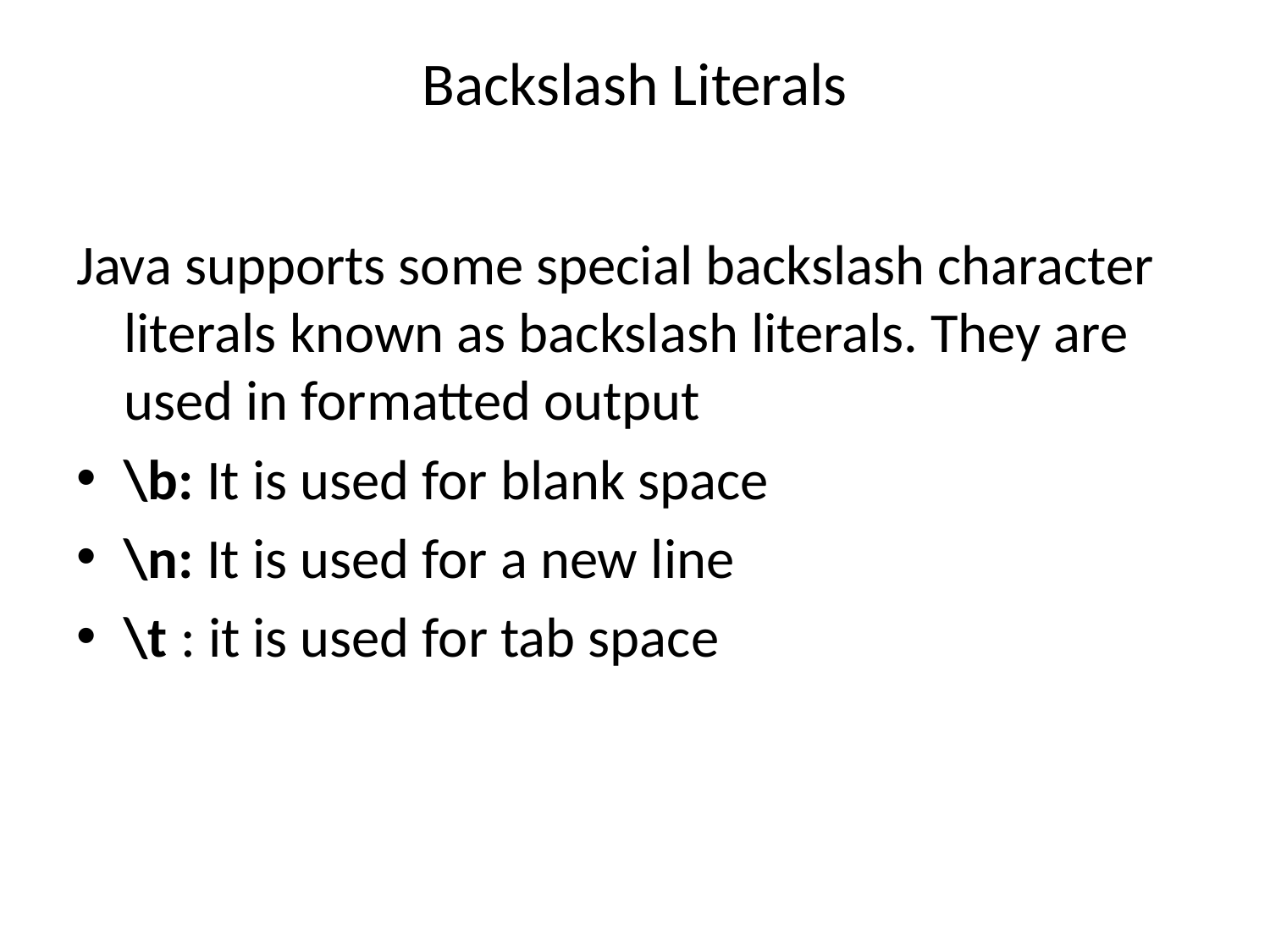

# Backslash Literals
Java supports some special backslash character literals known as backslash literals. They are used in formatted output
\b: It is used for blank space
\n: It is used for a new line
\t : it is used for tab space